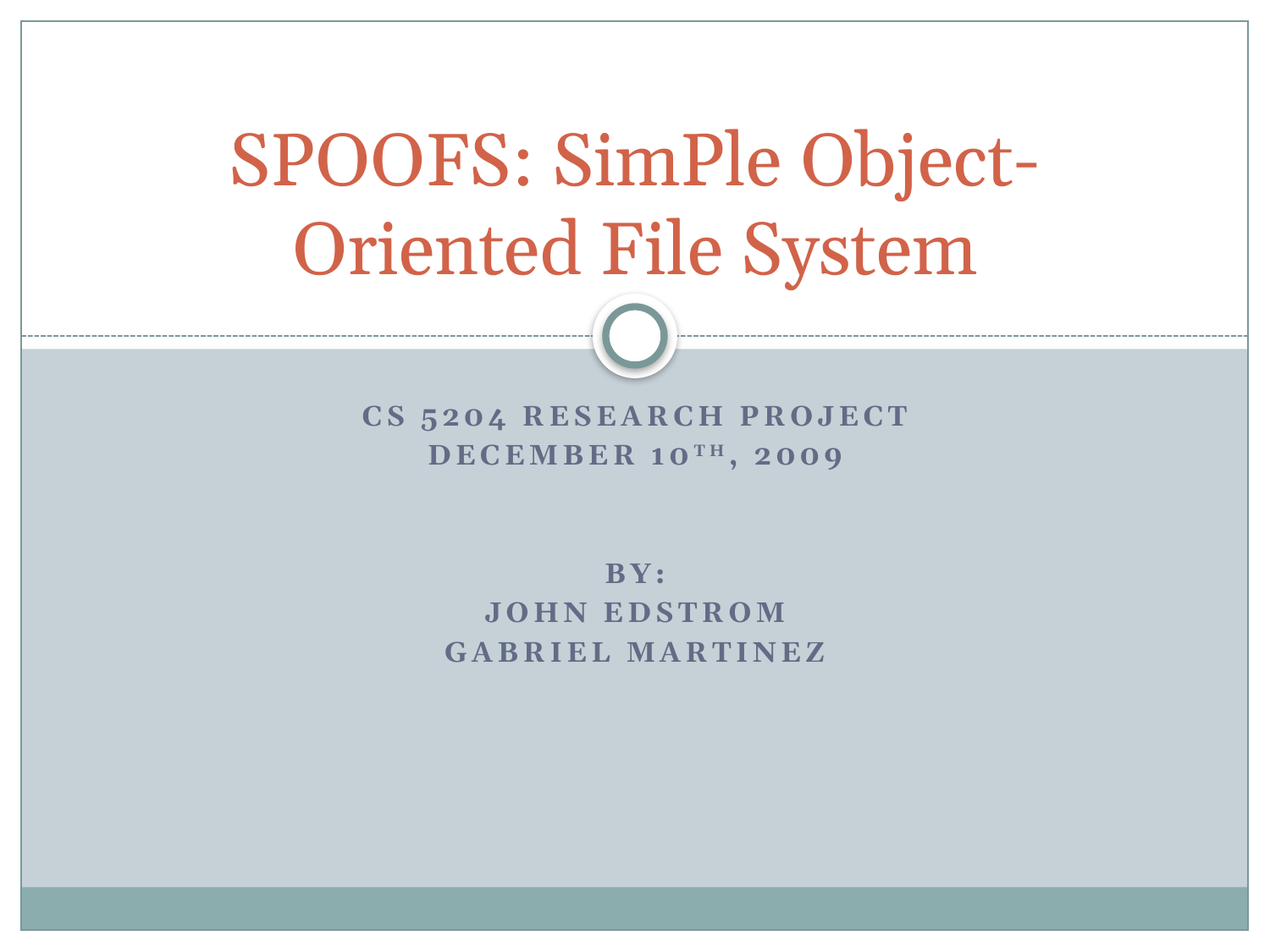

# SPOOFS: SimPle Object-Oriented File System
CS 5204 Research project
December 10th, 2009

By:
John Edstrom
Gabriel Martinez